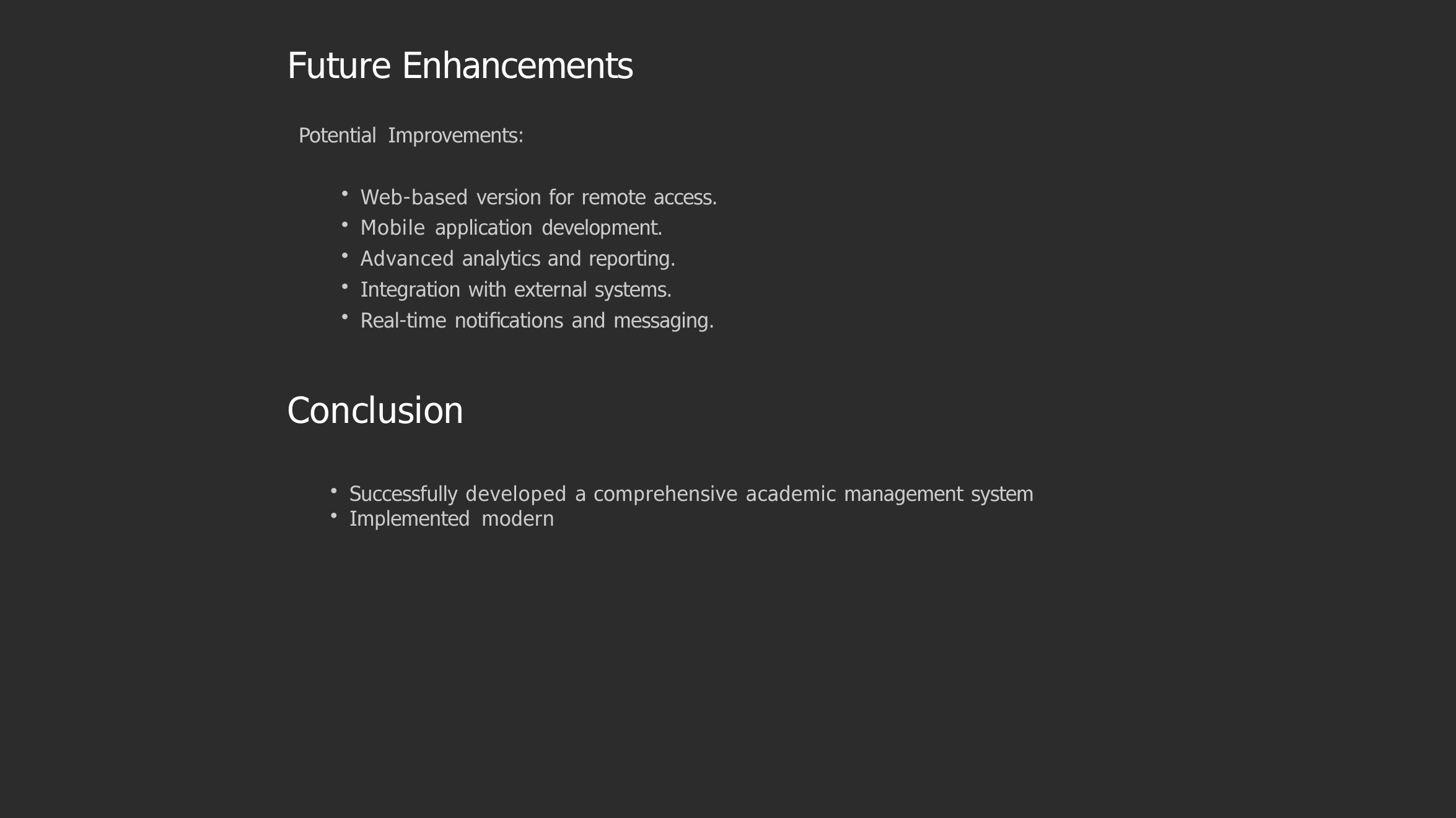

Future Enhancements
Potential Improvements:

Web-based version for remote access.
Mobile application development.
Advanced analytics and reporting.
Integration with external systems.
Real-time notifications and messaging.
Conclusion

Successfully developed a comprehensive academic management system
Implemented modern